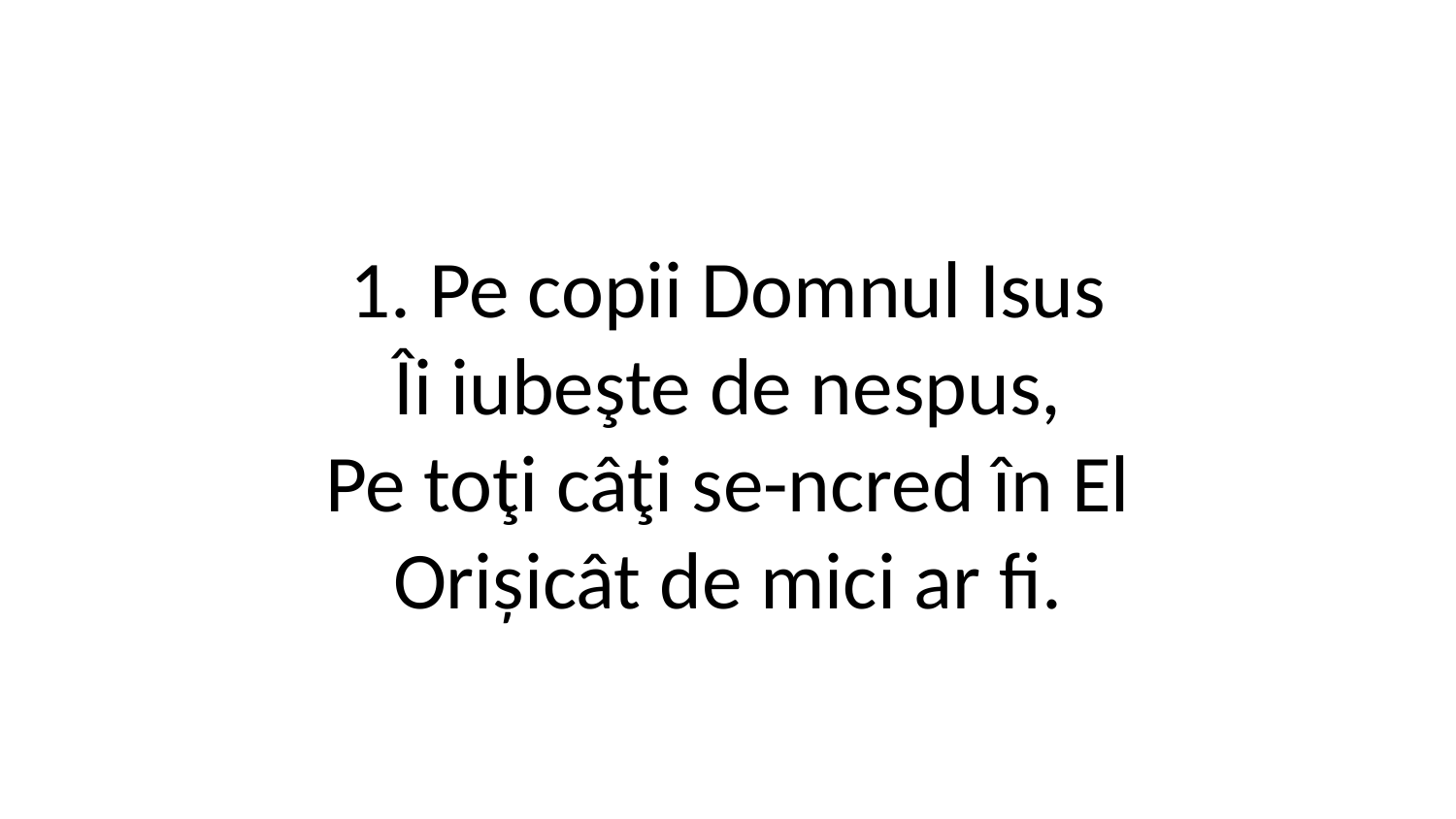

1. Pe copii Domnul Isus
Îi iubeşte de nespus,
Pe toţi câţi se-ncred în El
Orișicât de mici ar fi.